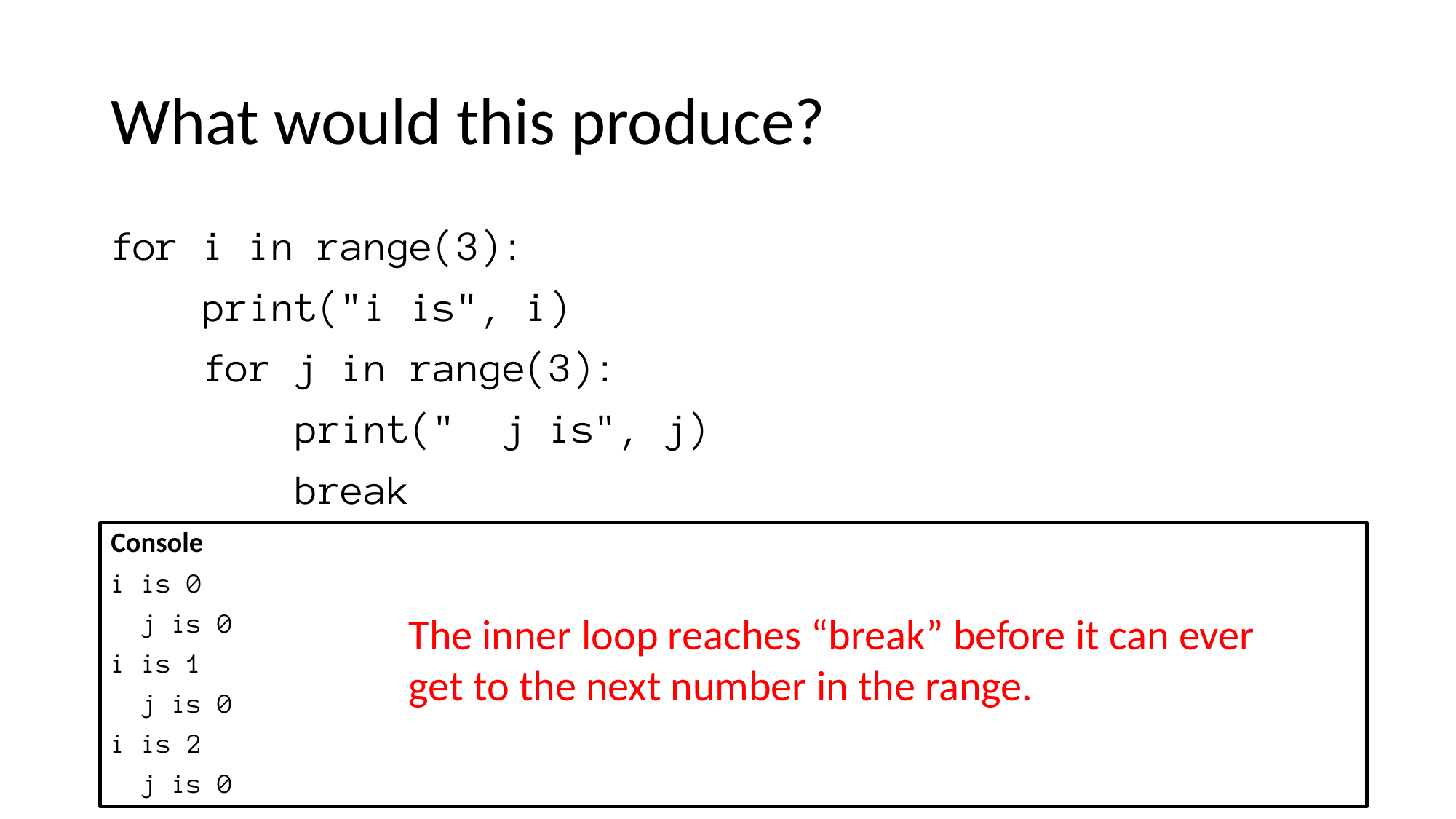

# What would this produce?
for i in range(3):
    print("i is", i)
    for j in range(3):
        print("  j is", j)
        break
Console
i is 0
  j is 0
i is 1
  j is 0
i is 2
  j is 0
The inner loop reaches “break” before it can ever get to the next number in the range.